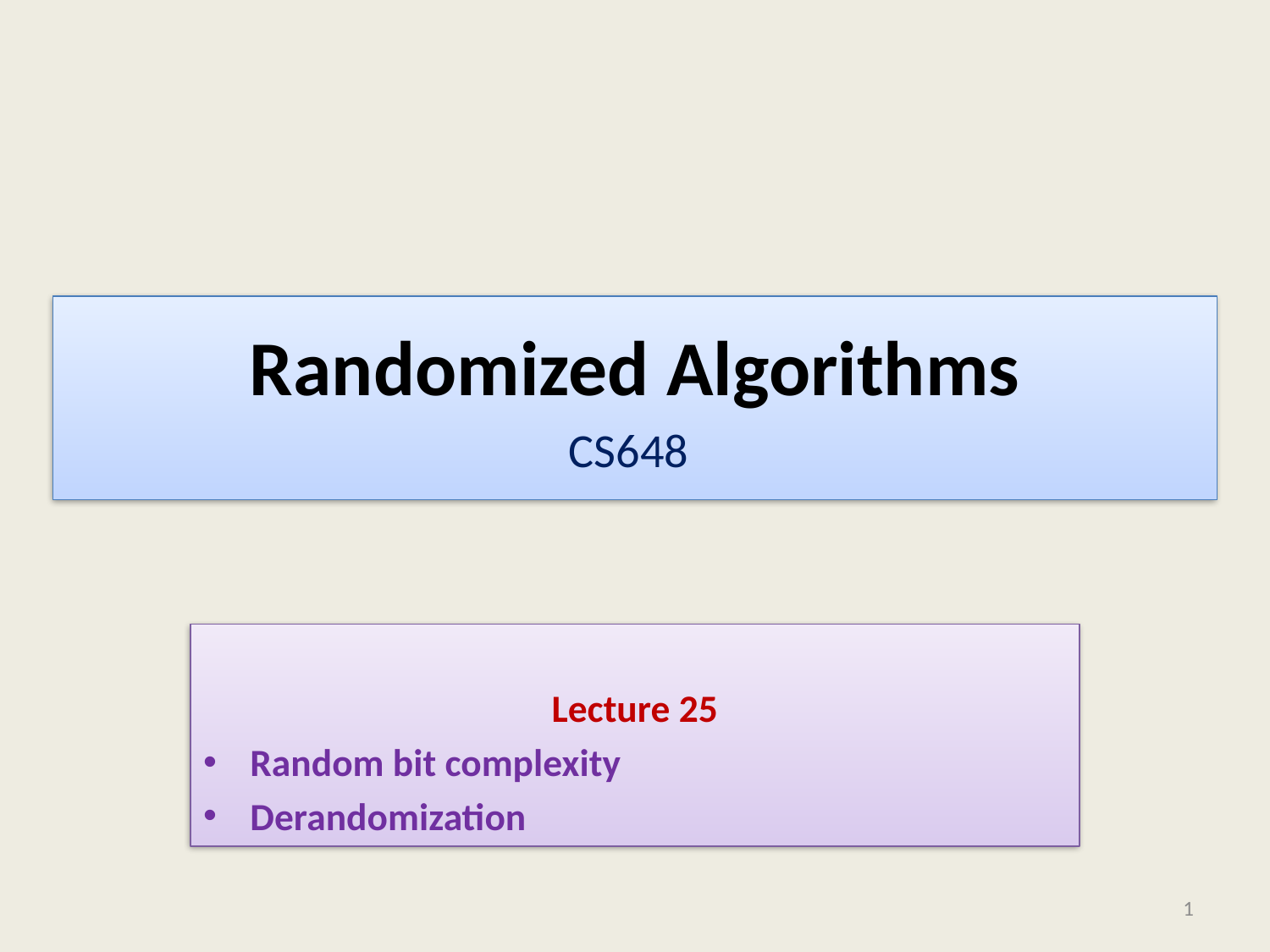

# Randomized Algorithms CS648

Lecture 25
Random bit complexity
Derandomization

1